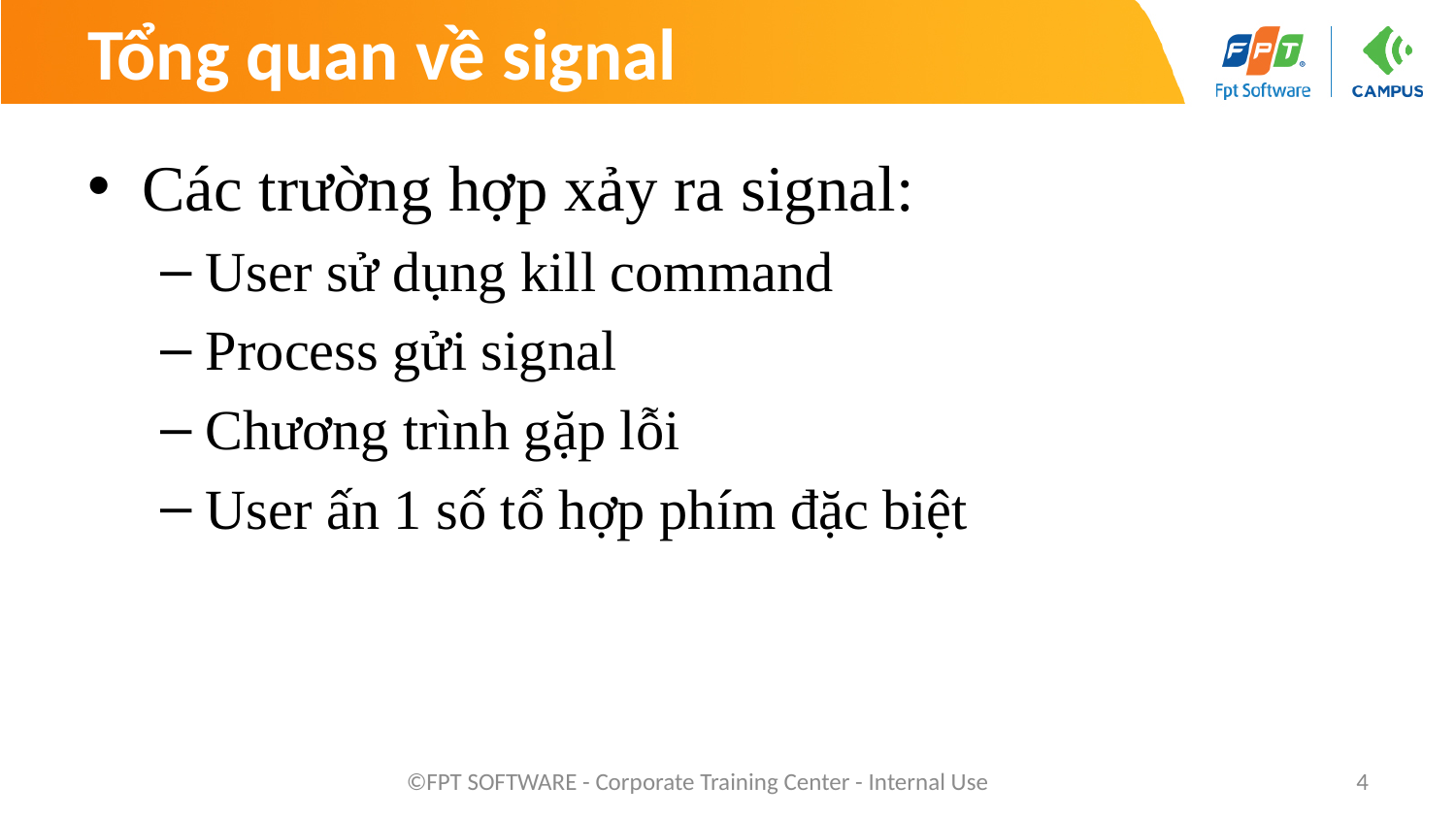

# Tổng quan về signal
Các trường hợp xảy ra signal:
User sử dụng kill command
Process gửi signal
Chương trình gặp lỗi
User ấn 1 số tổ hợp phím đặc biệt
©FPT SOFTWARE - Corporate Training Center - Internal Use
4